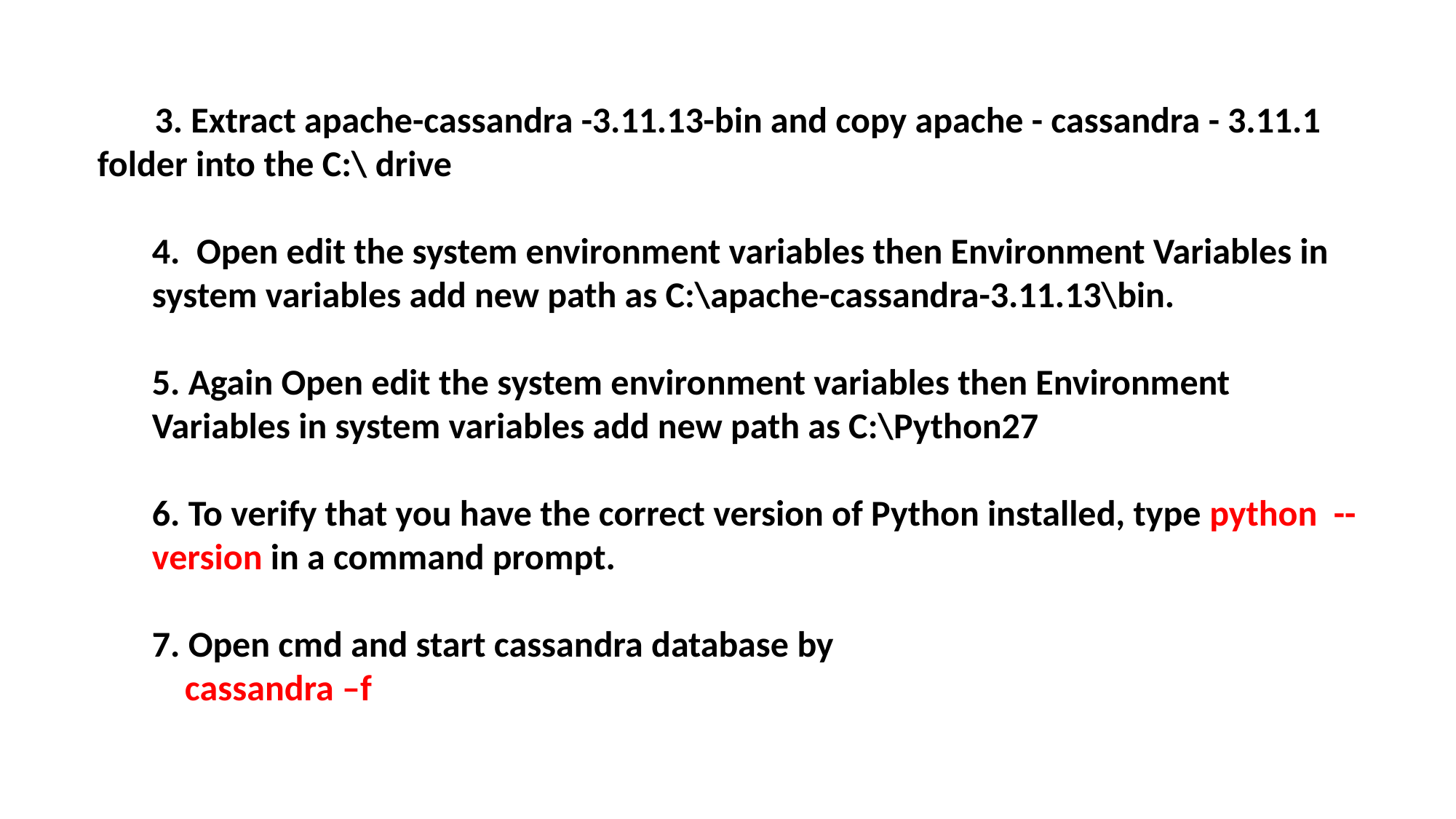

3. Extract apache-cassandra -3.11.13-bin and copy apache - cassandra - 3.11.1   folder into the C:\ drive

4.  Open edit the system environment variables then Environment Variables in system variables add new path as C:\apache-cassandra-3.11.13\bin.

5. Again Open edit the system environment variables then Environment Variables in system variables add new path as C:\Python27

6. To verify that you have the correct version of Python installed, type python  --version in a command prompt.

7. Open cmd and start cassandra database by
    cassandra –f